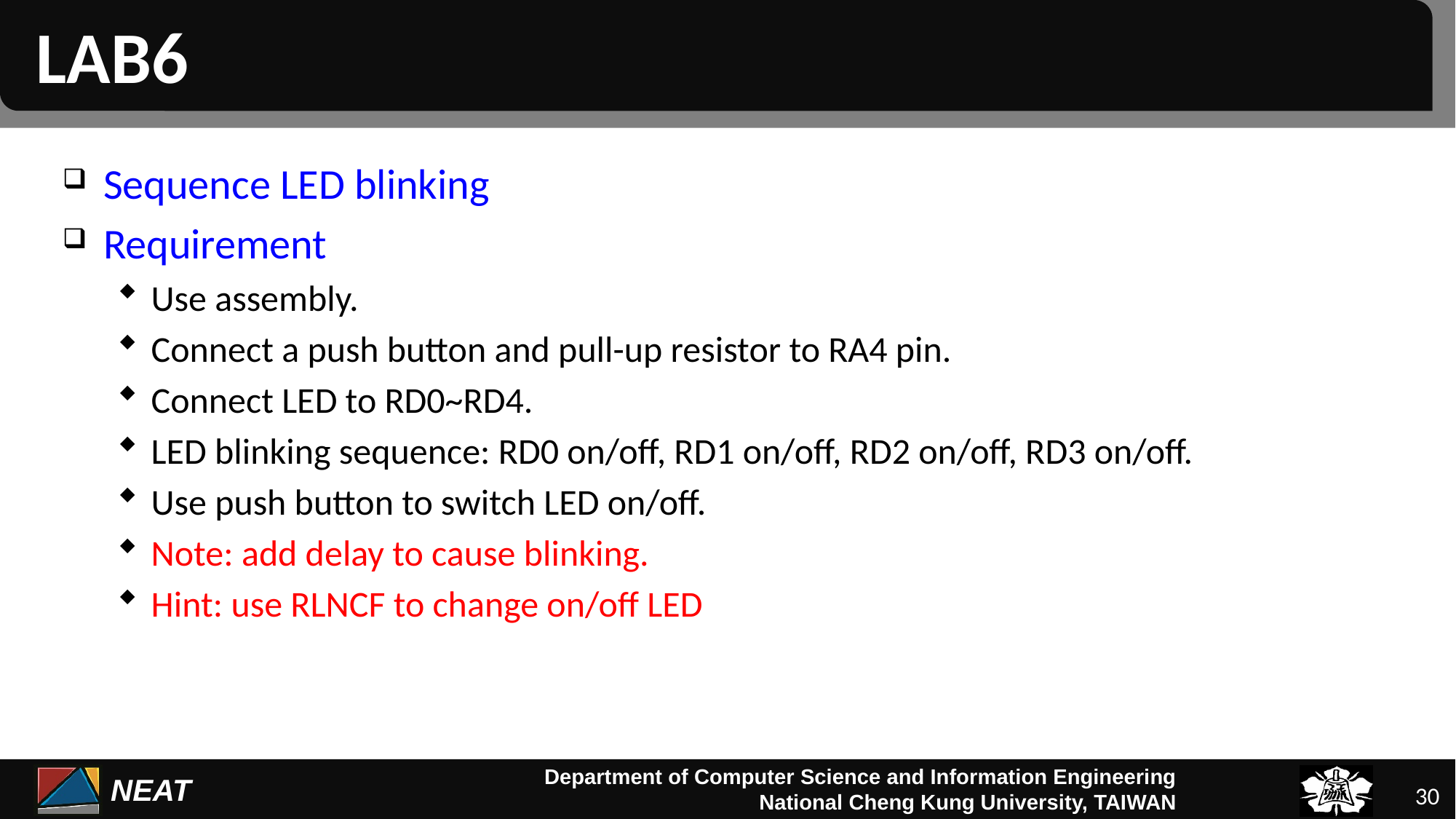

# LAB6
Sequence LED blinking
Requirement
Use assembly.
Connect a push button and pull-up resistor to RA4 pin.
Connect LED to RD0~RD4.
LED blinking sequence: RD0 on/off, RD1 on/off, RD2 on/off, RD3 on/off.
Use push button to switch LED on/off.
Note: add delay to cause blinking.
Hint: use RLNCF to change on/off LED